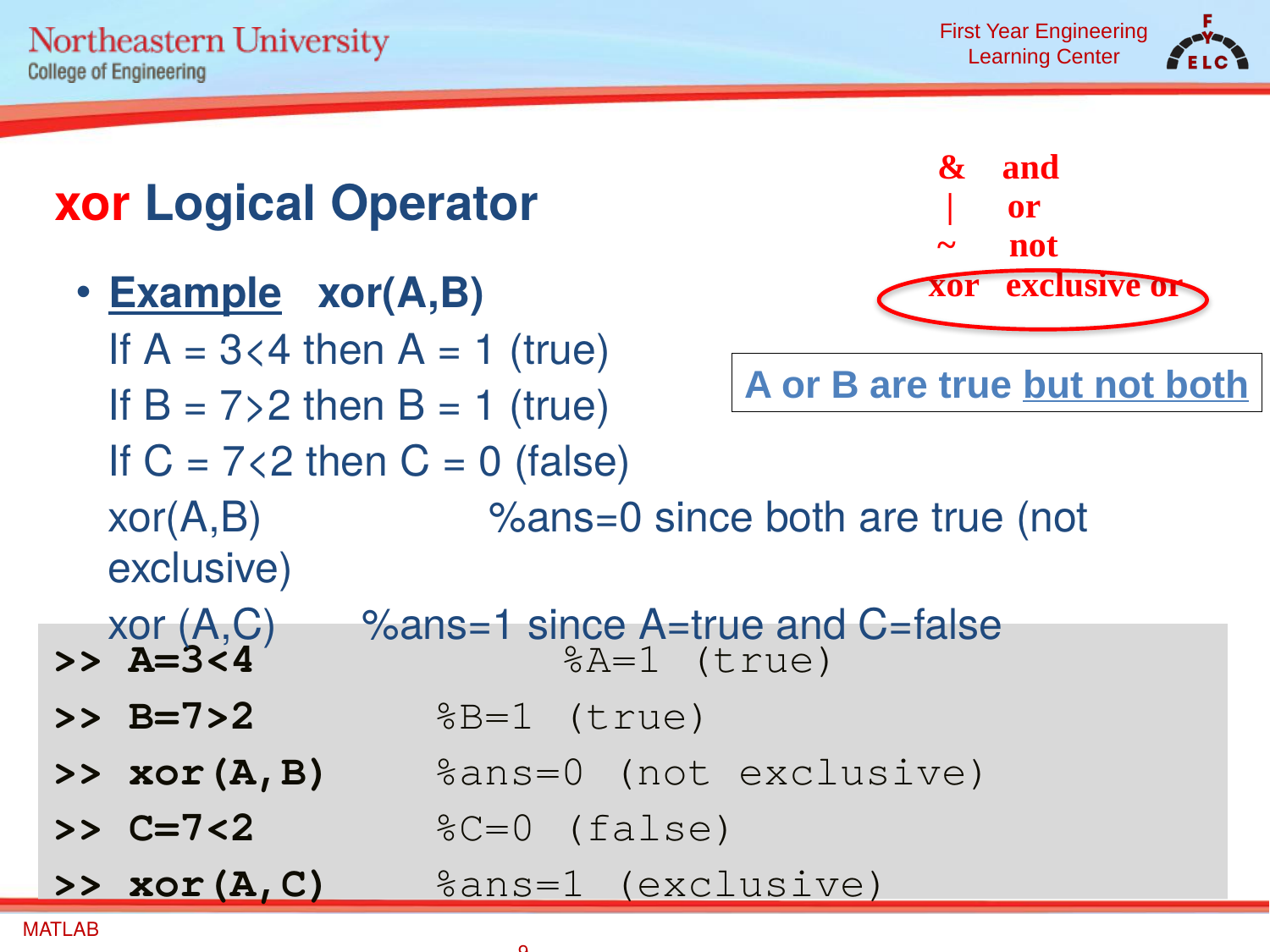

| & and | or ~ not xor exclusive or |  |
| --- | --- |
|  |  |
# xor Logical Operator
Example   xor(A,B)
If A = 3<4 then A = 1 (true)
If B = 7>2 then B = 1 (true)
If C = 7<2 then C = 0 (false)
xor(A,B)		%ans=0 since both are true (not exclusive)
xor (A,C)	%ans=1 since A=true and C=false

A or B are true but not both

>> A=3<4  		%A=1 (true)
>> B=7>2		%B=1 (true)
>> xor(A,B) 	%ans=0 (not exclusive)
>> C=7<2		%C=0 (false)
>> xor(A,C) 	%ans=1 (exclusive)